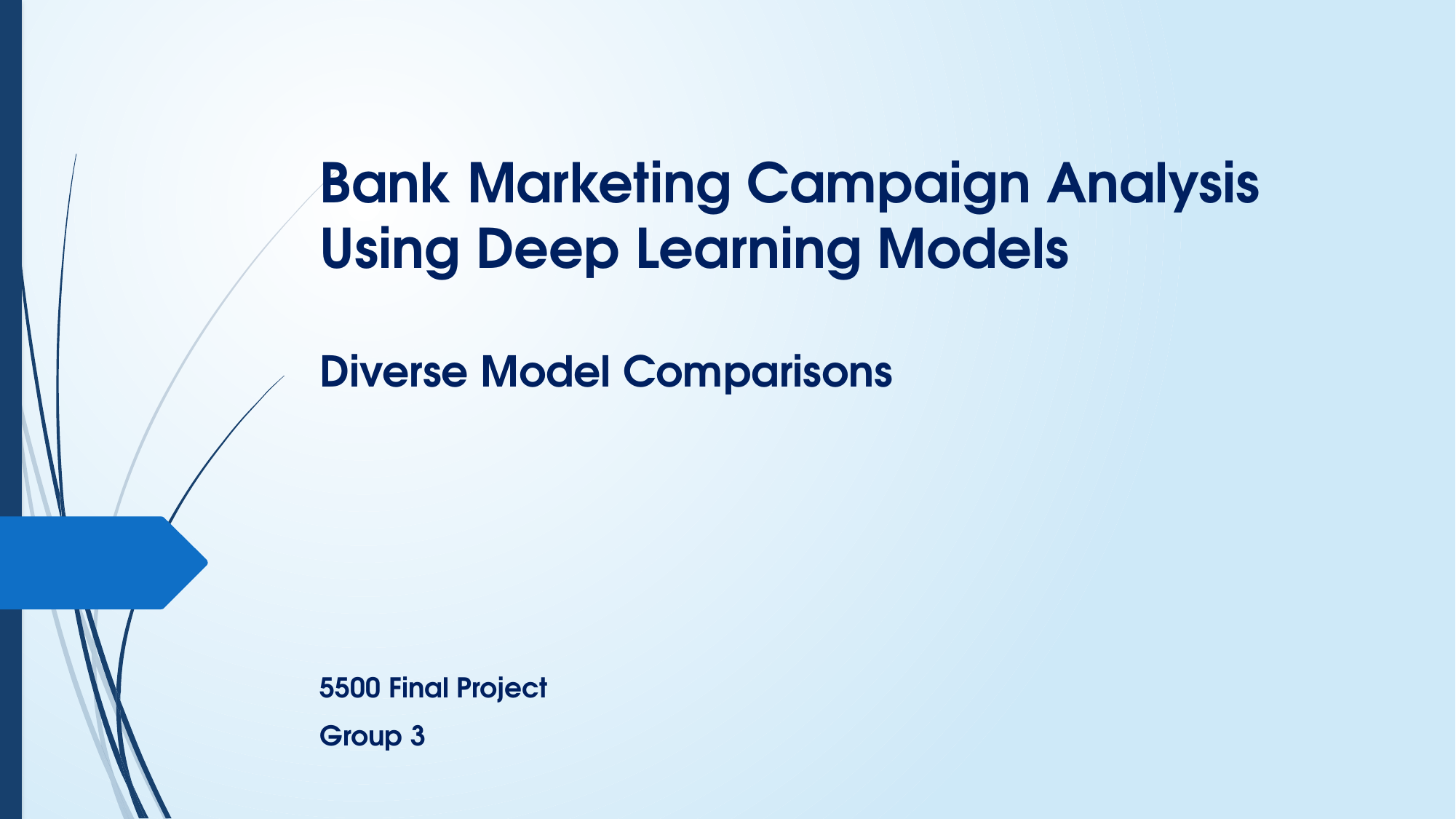

# Bank Marketing Campaign Analysis Using Deep Learning Models Diverse Model Comparisons
5500 Final Project
Group 3